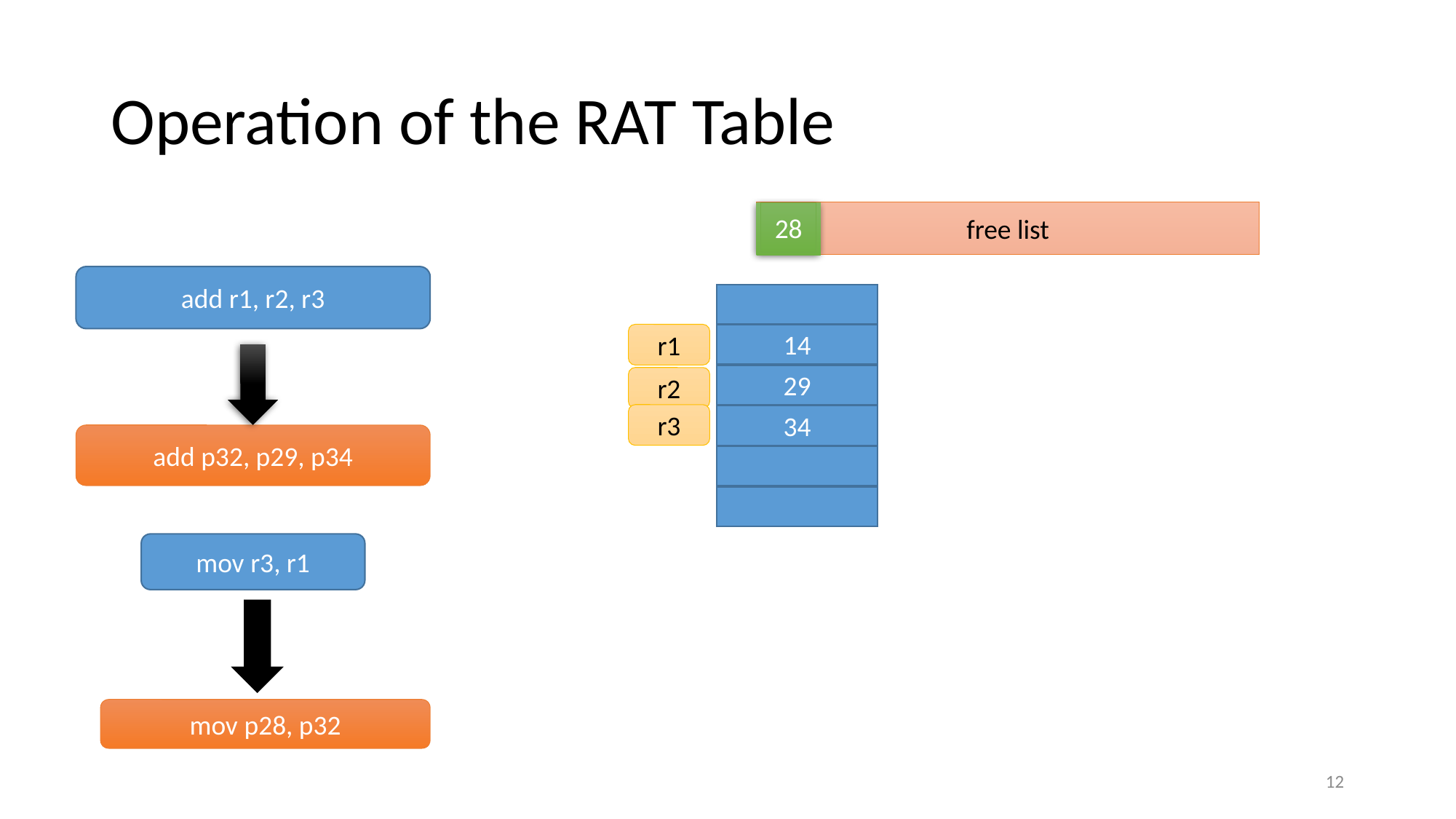

# Operation of the RAT Table
free list
32
28
add r1, r2, r3

r1
14

29
r2
r3
34
add p32, p29, p34

mov r3, r1

mov p28, p32
12